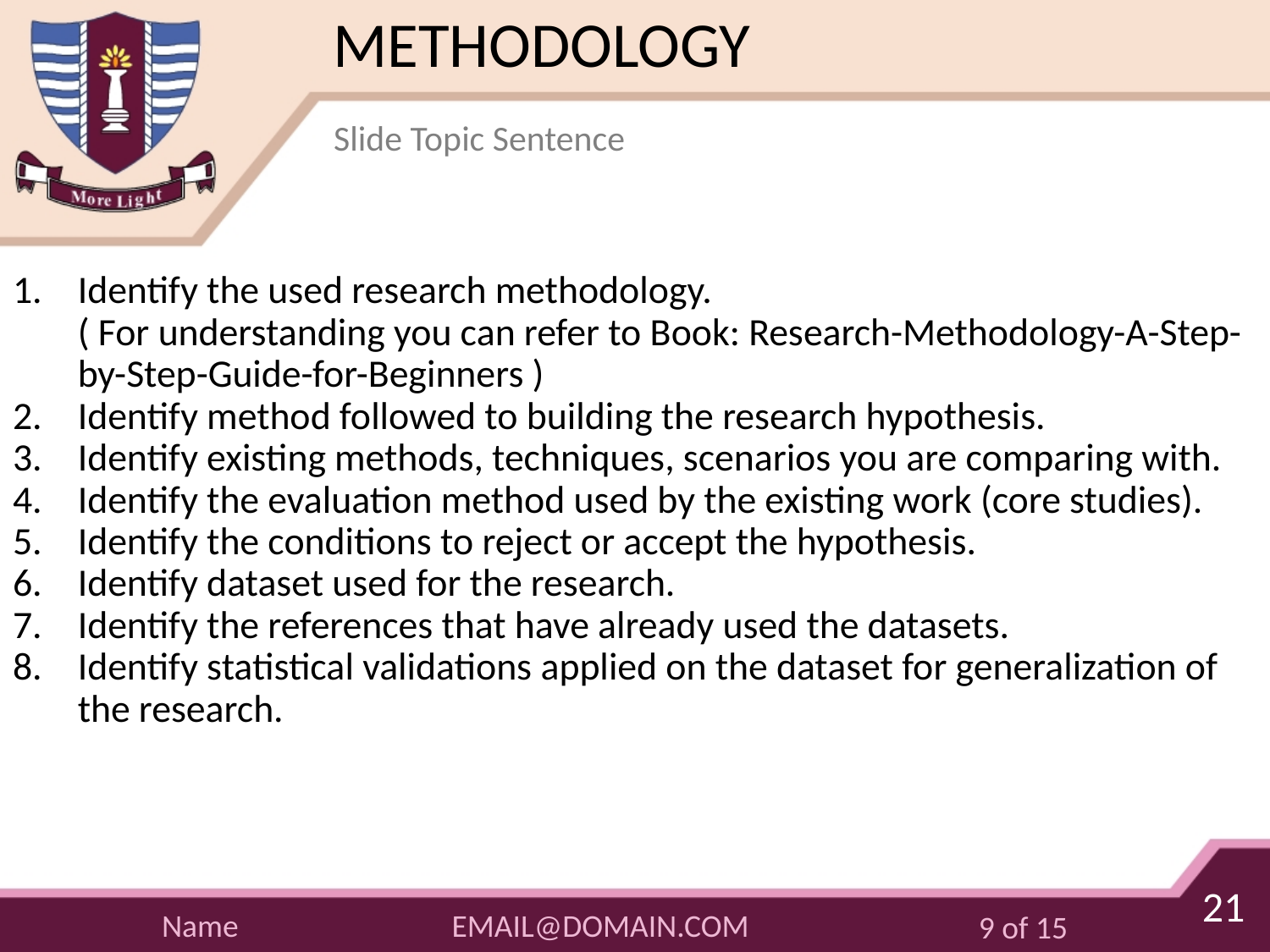

# METHODOLOGY
Slide Topic Sentence
Identify the used research methodology.
( For understanding you can refer to Book: Research-Methodology-A-Step-by-Step-Guide-for-Beginners )
Identify method followed to building the research hypothesis.
Identify existing methods, techniques, scenarios you are comparing with.
Identify the evaluation method used by the existing work (core studies).
Identify the conditions to reject or accept the hypothesis.
Identify dataset used for the research.
Identify the references that have already used the datasets.
Identify statistical validations applied on the dataset for generalization of the research.

21
EMAIL@DOMAIN.COM
Name
9 of 15